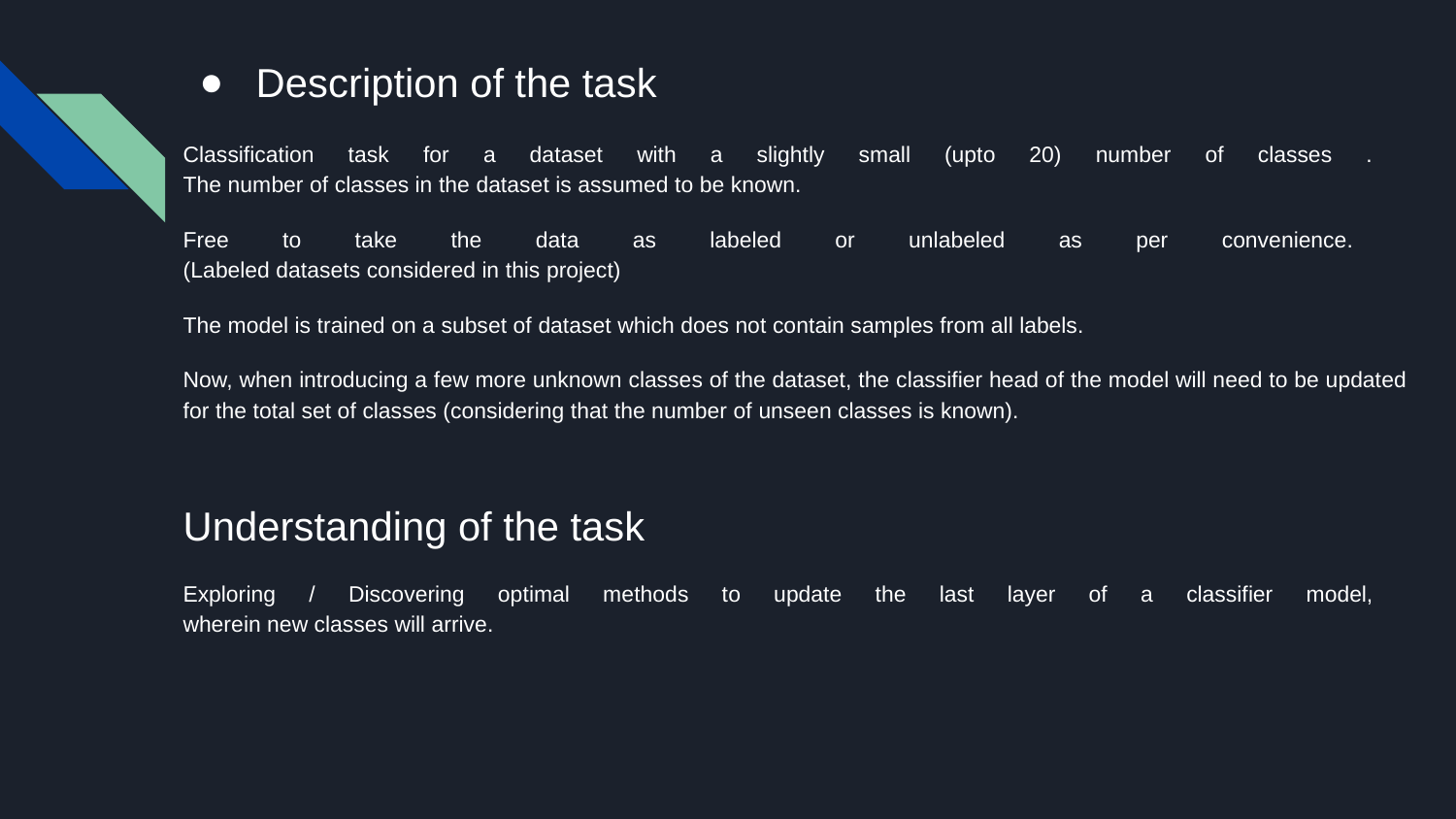

# Description of the task

Classification task for a dataset with a slightly small (upto 20) number of classes .
The number of classes in the dataset is assumed to be known.
Free to take the data as labeled or unlabeled as per convenience.
(Labeled datasets considered in this project)
The model is trained on a subset of dataset which does not contain samples from all labels.
Now, when introducing a few more unknown classes of the dataset, the classifier head of the model will need to be updated for the total set of classes (considering that the number of unseen classes is known).
Understanding of the task

Exploring / Discovering optimal methods to update the last layer of a classifier model,
wherein new classes will arrive.